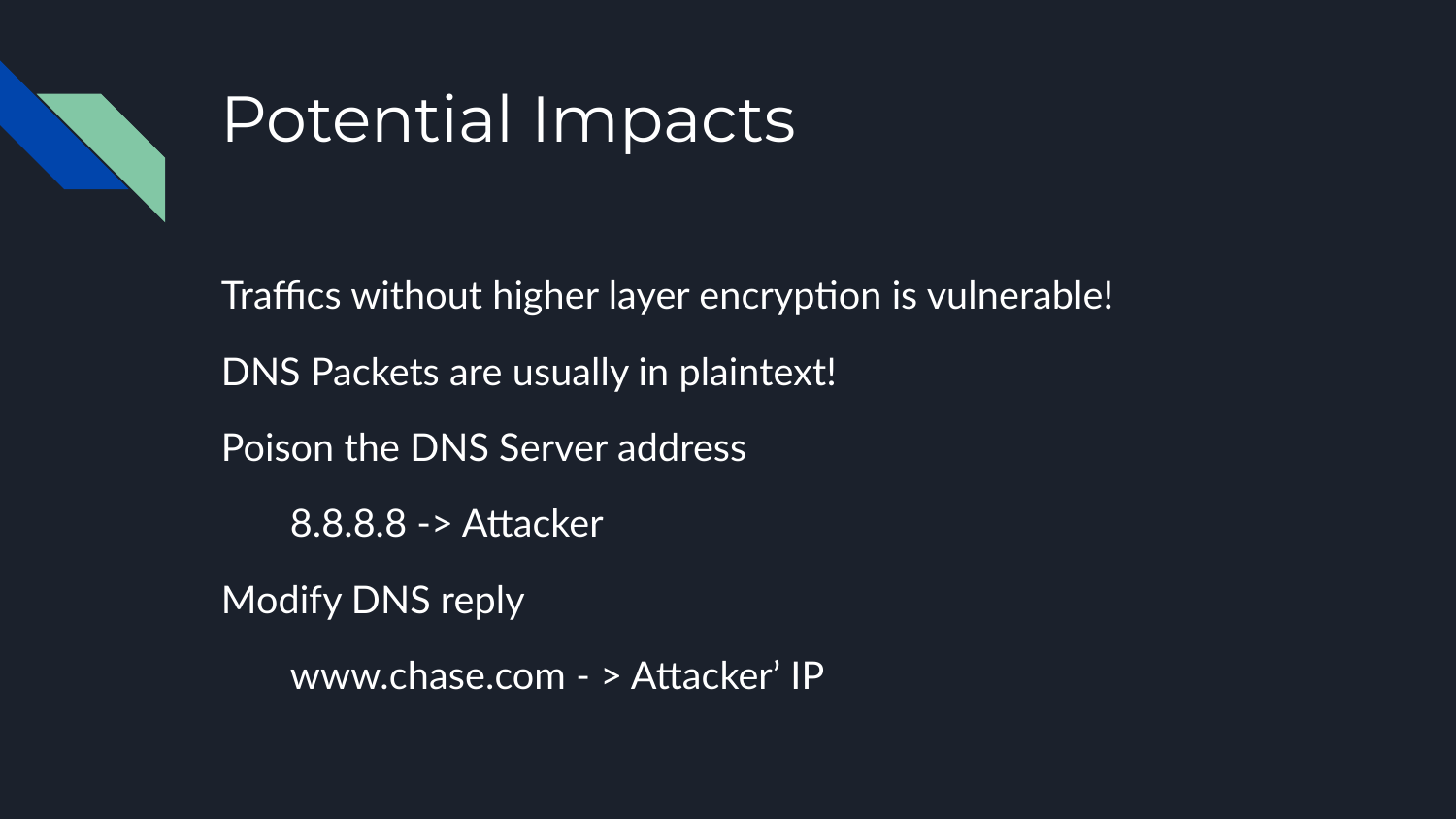

# Potential Impacts
Traffics without higher layer encryption is vulnerable!
DNS Packets are usually in plaintext!
Poison the DNS Server address
8.8.8.8 -> Attacker
Modify DNS reply
www.chase.com - > Attacker’ IP